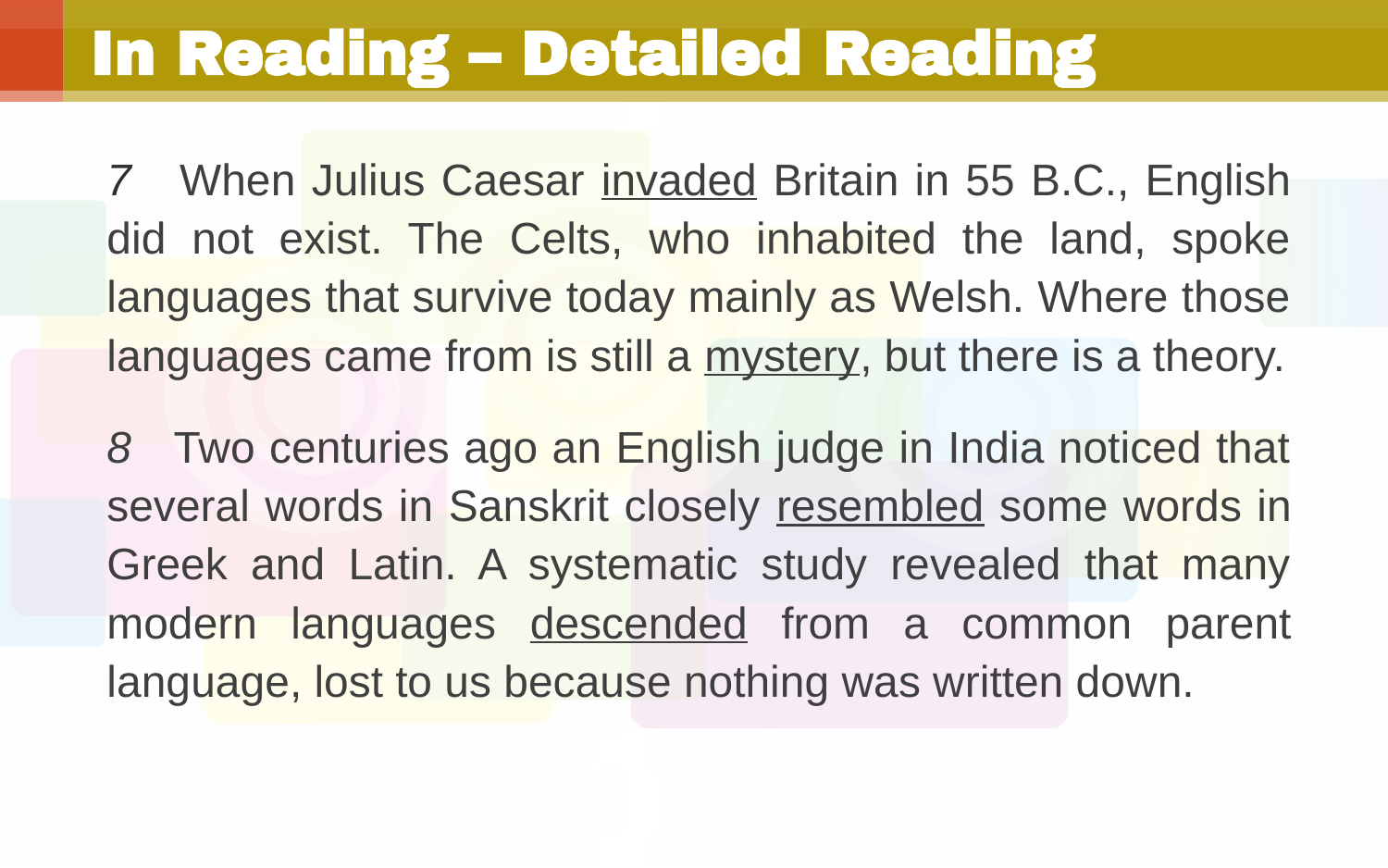

# In Reading – Detailed Reading
7   When Julius Caesar invaded Britain in 55 B.C., English did not exist. The Celts, who inhabited the land, spoke languages that survive today mainly as Welsh. Where those languages came from is still a mystery, but there is a theory.
8   Two centuries ago an English judge in India noticed that several words in Sanskrit closely resembled some words in Greek and Latin. A systematic study revealed that many modern languages descended from a common parent language, lost to us because nothing was written down.